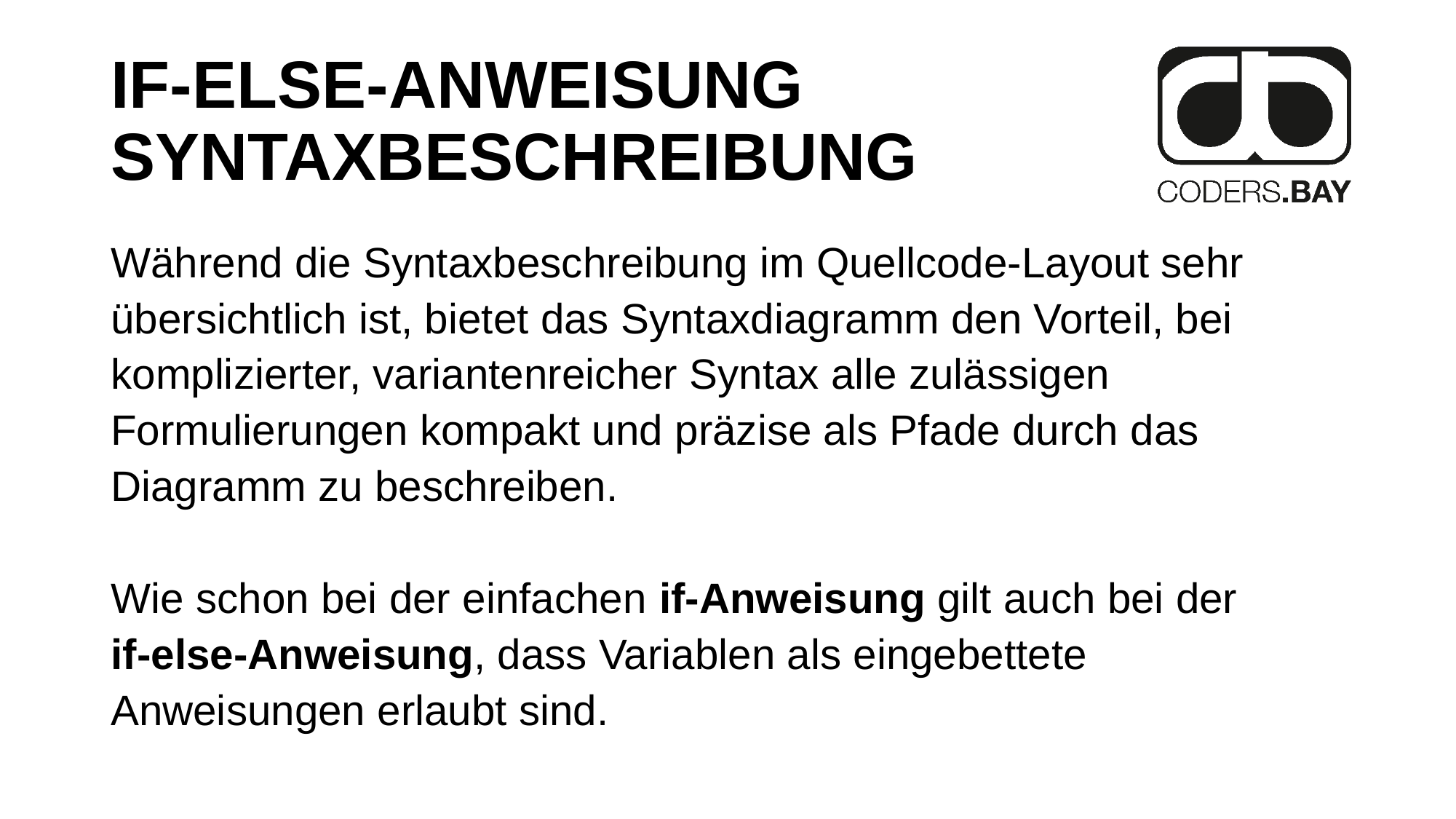

# If-else-anweisung syntaxbeschreibung
Während die Syntaxbeschreibung im Quellcode-Layout sehr übersichtlich ist, bietet das Syntaxdiagramm den Vorteil, bei komplizierter, variantenreicher Syntax alle zulässigen Formulierungen kompakt und präzise als Pfade durch das Diagramm zu beschreiben.

Wie schon bei der einfachen if-Anweisung gilt auch bei der
if-else-Anweisung, dass Variablen als eingebettete Anweisungen erlaubt sind.